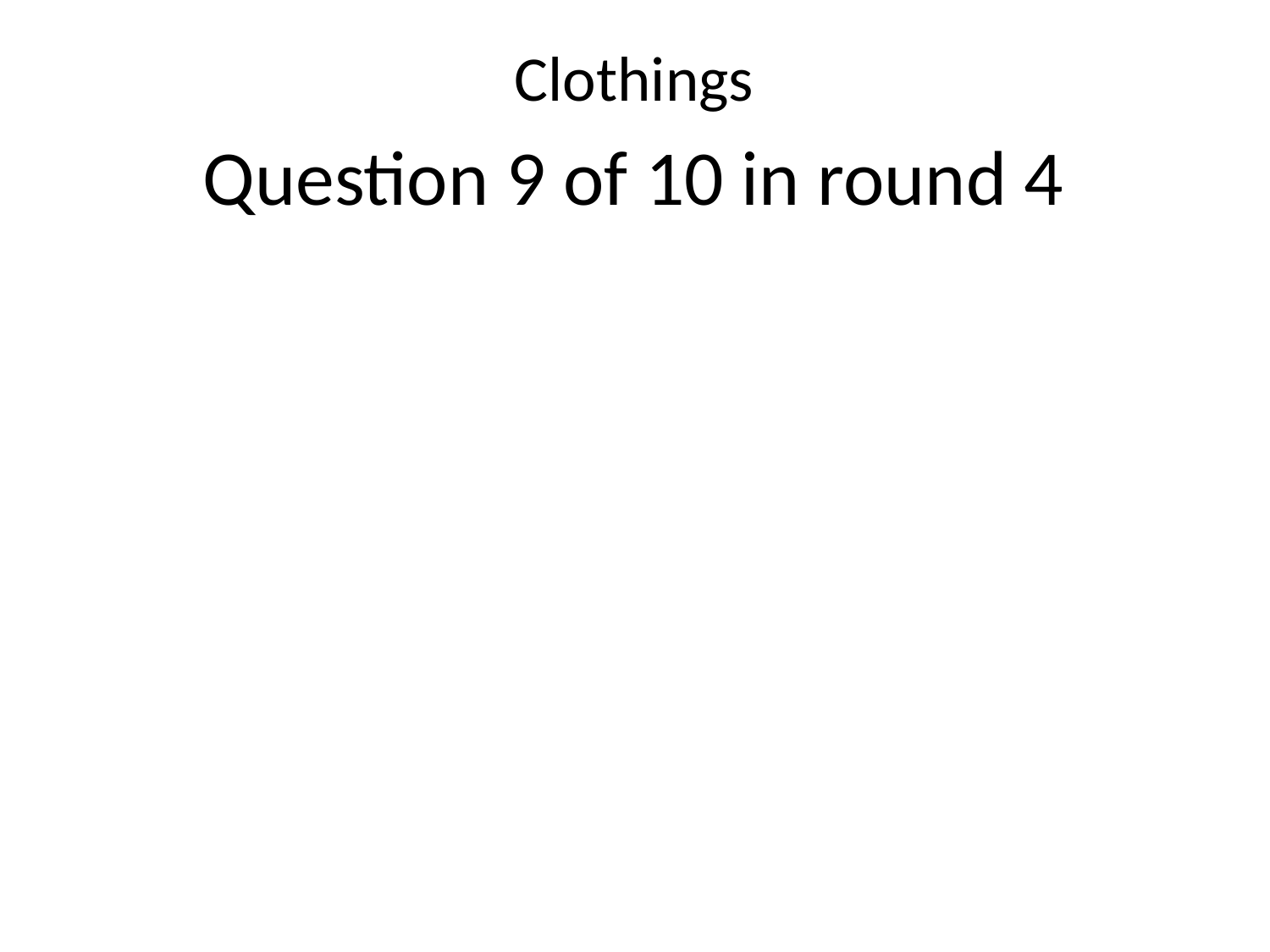

Clothings
Question 9 of 10 in round 4